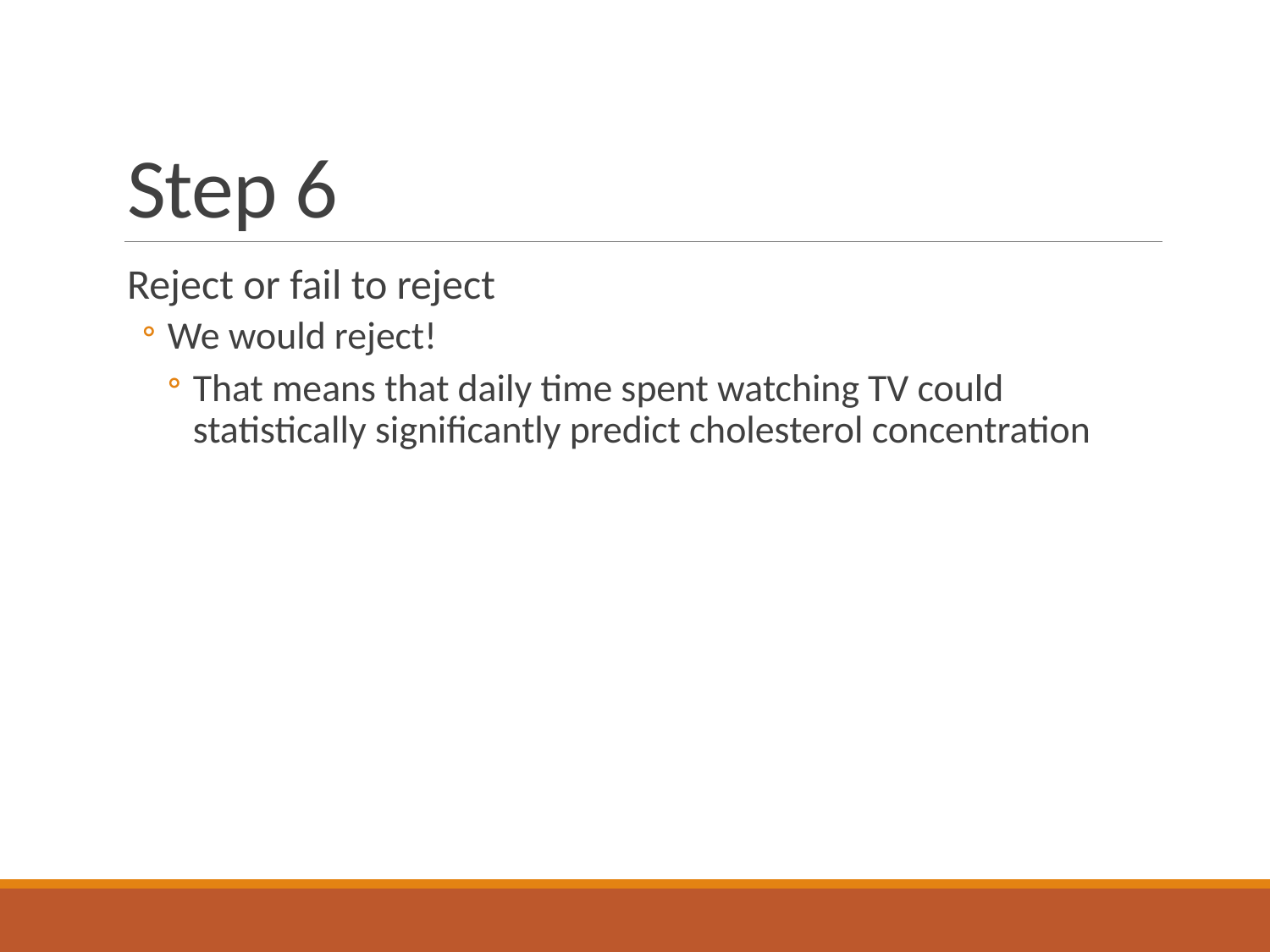

# Step 6
Reject or fail to reject
We would reject!
That means that daily time spent watching TV could statistically significantly predict cholesterol concentration